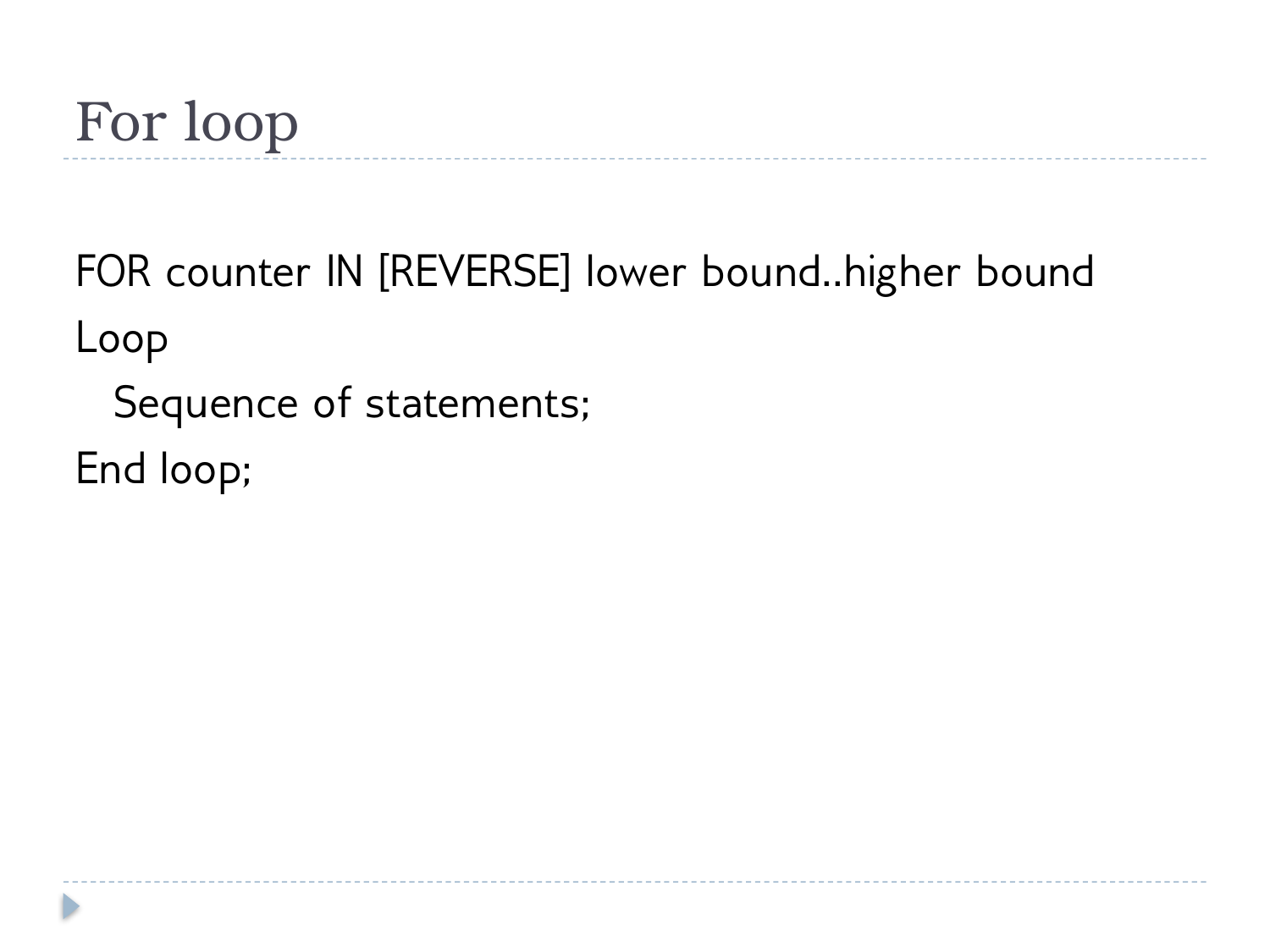

# For loop

FOR counter IN [REVERSE] lower bound..higher bound
Loop
	Sequence of statements;
End loop;